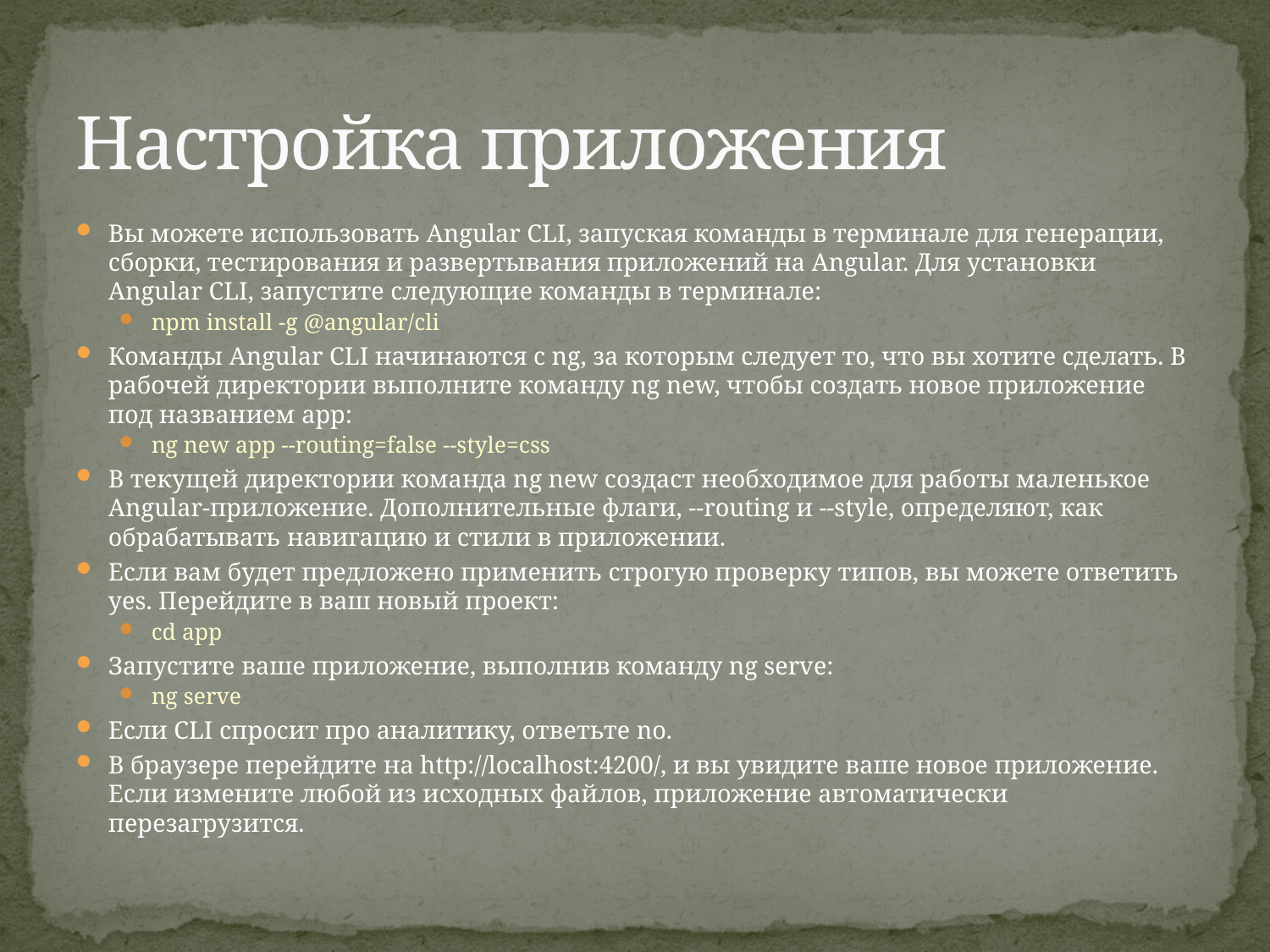

# Настройка приложения
Вы можете использовать Angular CLI, запуская команды в терминале для генерации, сборки, тестирования и развертывания приложений на Angular. Для установки Angular CLI, запустите следующие команды в терминале:
npm install -g @angular/cli
Команды Angular CLI начинаются с ng, за которым следует то, что вы хотите сделать. В рабочей директории выполните команду ng new, чтобы создать новое приложение под названием app:
ng new app --routing=false --style=css
В текущей директории команда ng new создаст необходимое для работы маленькое Angular-приложение. Дополнительные флаги, --routing и --style, определяют, как обрабатывать навигацию и стили в приложении.
Если вам будет предложено применить строгую проверку типов, вы можете ответить yes. Перейдите в ваш новый проект:
cd app
Запустите ваше приложение, выполнив команду ng serve:
ng serve
Если CLI спросит про аналитику, ответьте no.
В браузере перейдите на http://localhost:4200/, и вы увидите ваше новое приложение. Если измените любой из исходных файлов, приложение автоматически перезагрузится.